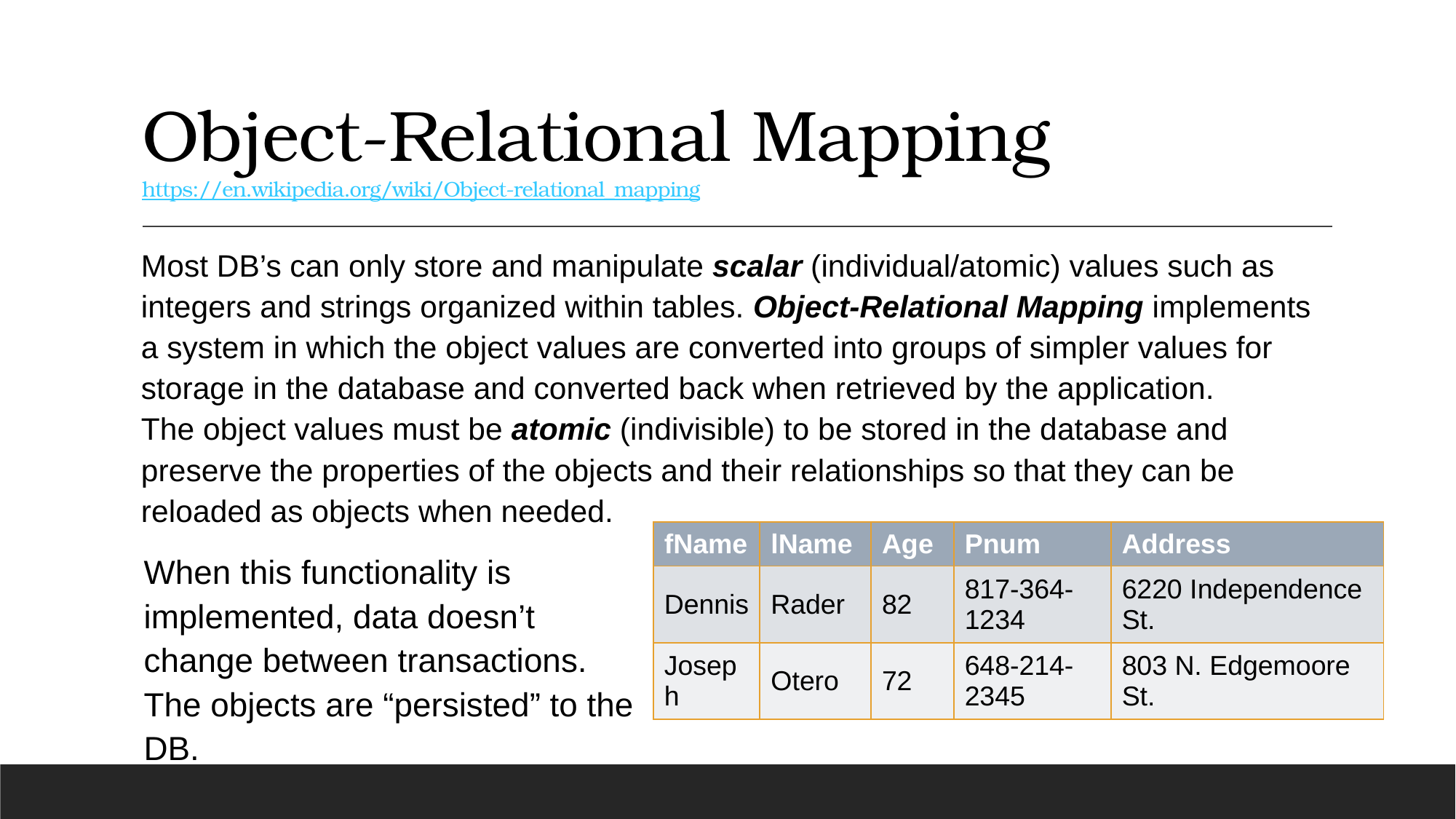

# Object-Relational Mapping https://en.wikipedia.org/wiki/Object-relational_mapping
Most DB’s can only store and manipulate scalar (individual/atomic) values such as integers and strings organized within tables. Object-Relational Mapping implements a system in which the object values are converted into groups of simpler values for storage in the database and converted back when retrieved by the application.
The object values must be atomic (indivisible) to be stored in the database and preserve the properties of the objects and their relationships so that they can be reloaded as objects when needed.
| fName | lName | Age | Pnum | Address |
| --- | --- | --- | --- | --- |
| Dennis | Rader | 82 | 817-364-1234 | 6220 Independence St. |
| Joseph | Otero | 72 | 648-214-2345 | 803 N. Edgemoore St. |
When this functionality is implemented, data doesn’t change between transactions. The objects are “persisted” to the DB.